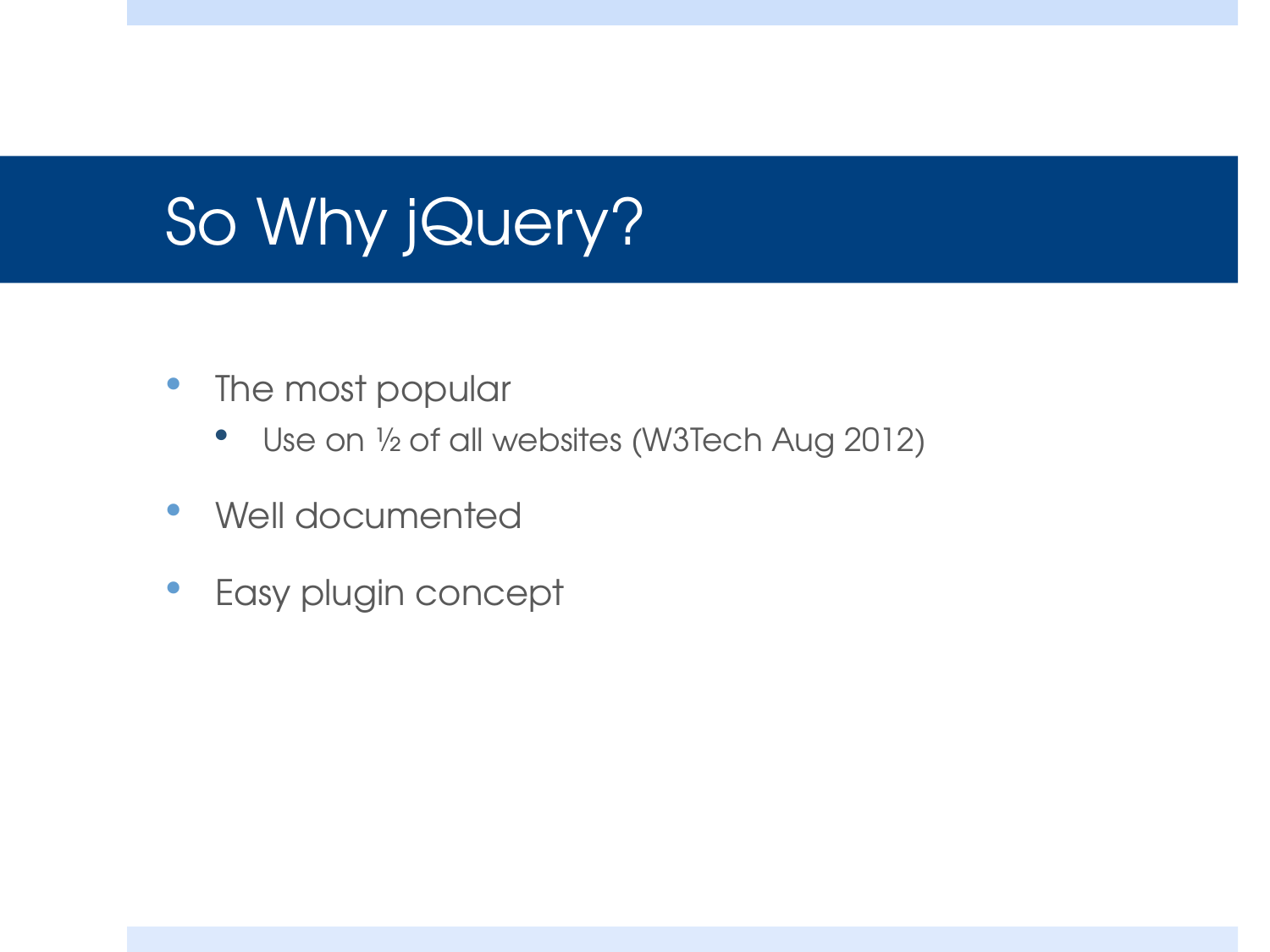

# So Why jQuery?
The most popular
Use on ½ of all websites (W3Tech Aug 2012)
Well documented
Easy plugin concept